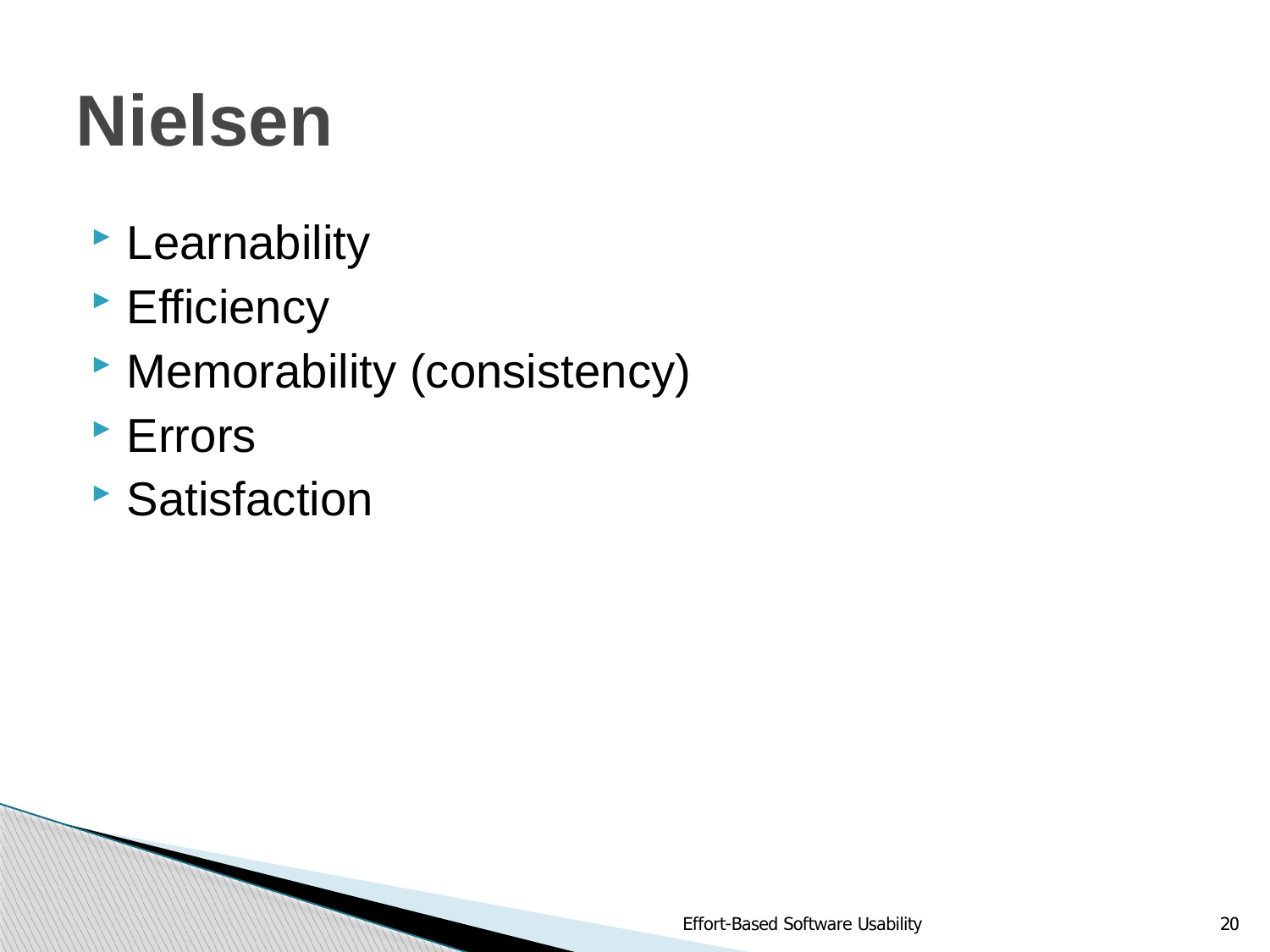

# Nielsen
Learnability
Efficiency
Memorability (consistency)
Errors
Satisfaction

Effort-Based Software Usability
20